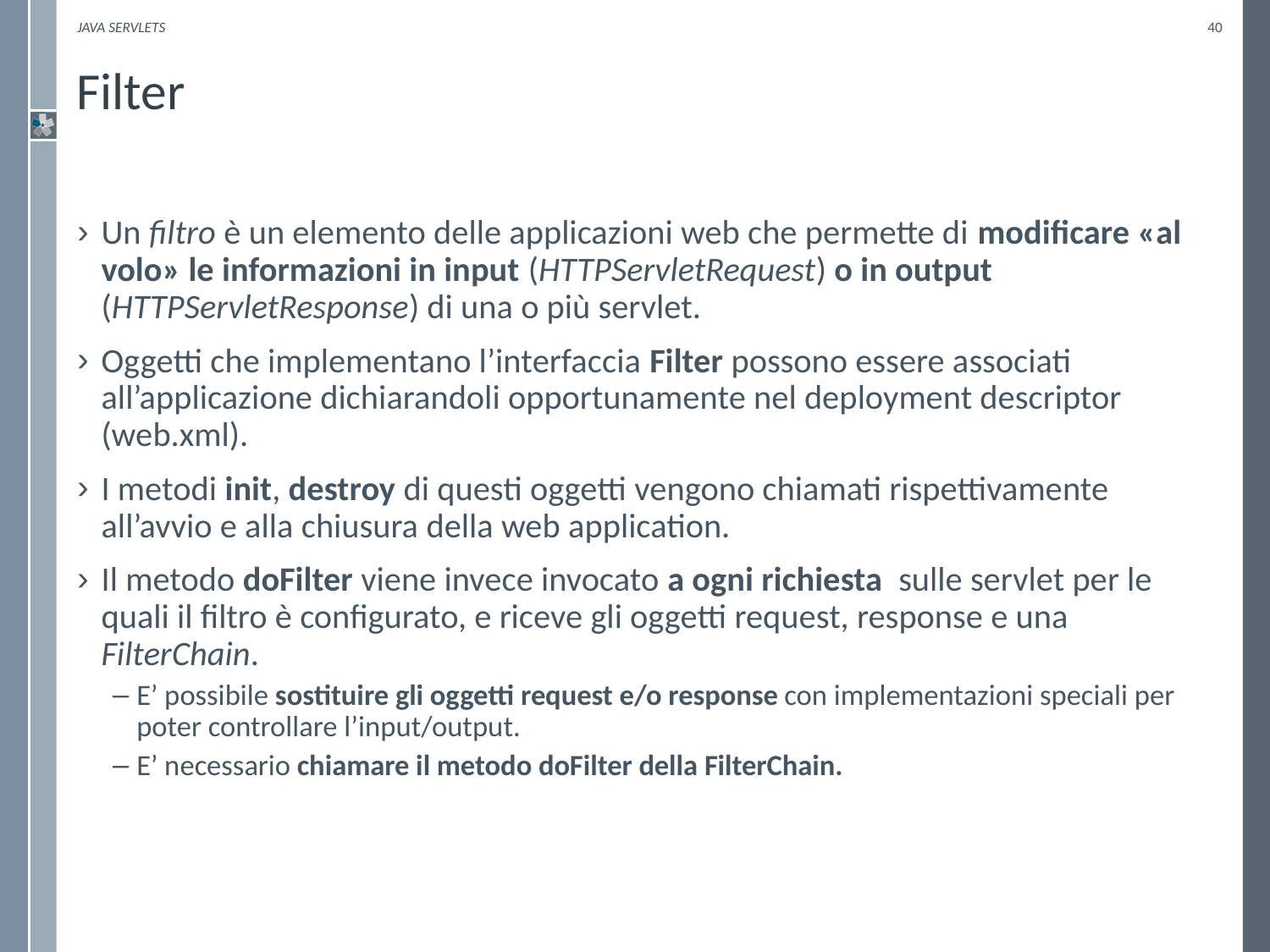

Java Servlets
40
# Filter
Un filtro è un elemento delle applicazioni web che permette di modificare «al volo» le informazioni in input (HTTPServletRequest) o in output (HTTPServletResponse) di una o più servlet.
Oggetti che implementano l’interfaccia Filter possono essere associati all’applicazione dichiarandoli opportunamente nel deployment descriptor (web.xml).
I metodi init, destroy di questi oggetti vengono chiamati rispettivamente all’avvio e alla chiusura della web application.
Il metodo doFilter viene invece invocato a ogni richiesta  sulle servlet per le quali il filtro è configurato, e riceve gli oggetti request, response e una FilterChain.
E’ possibile sostituire gli oggetti request e/o response con implementazioni speciali per poter controllare l’input/output.
E’ necessario chiamare il metodo doFilter della FilterChain.